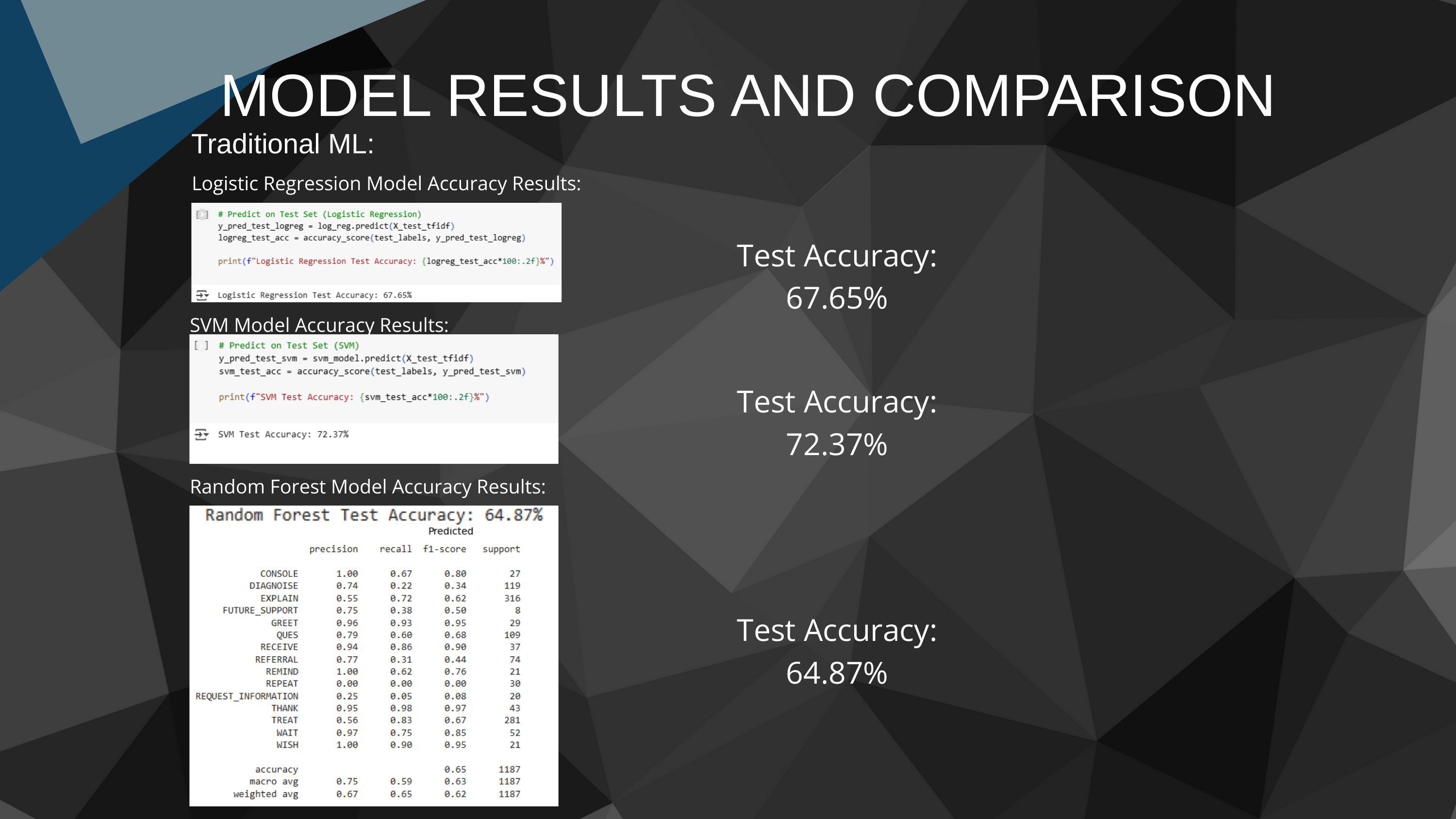

MODEL RESULTS AND COMPARISON
Traditional ML:

Logistic Regression Model Accuracy Results:

Test Accuracy: 67.65%
SVM Model Accuracy Results:

Test Accuracy: 72.37%
Random Forest Model Accuracy Results:

Test Accuracy: 64.87%